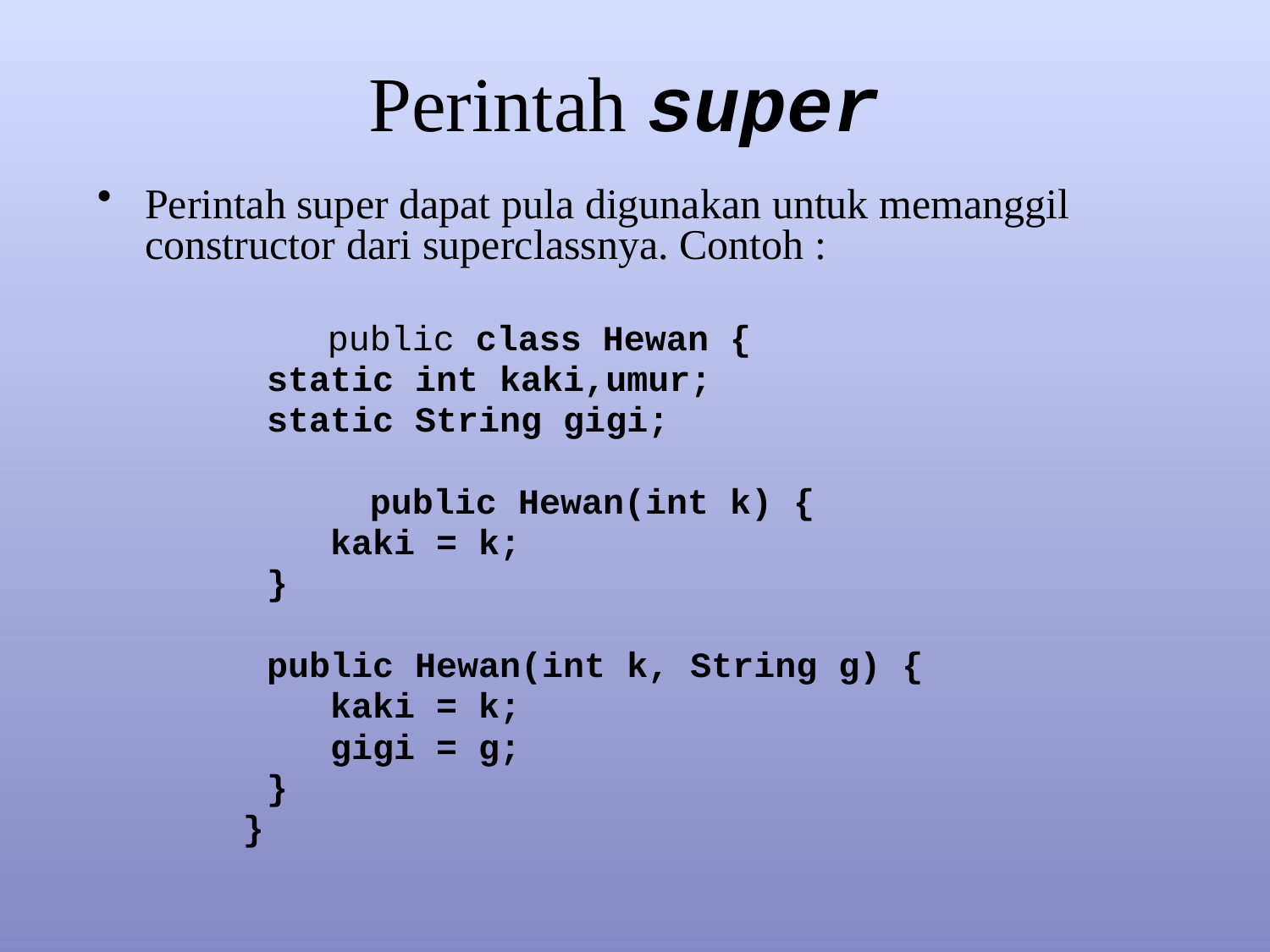

# Perintah super
Perintah super dapat pula digunakan untuk memanggil constructor dari superclassnya. Contoh :

		public class Hewan {
     static int kaki,umur;
     static String gigi;

		  public Hewan(int k) {
        kaki = k;
     }

  public Hewan(int k, String g) {
     kaki = k;
     gigi = g;
  }
	  }